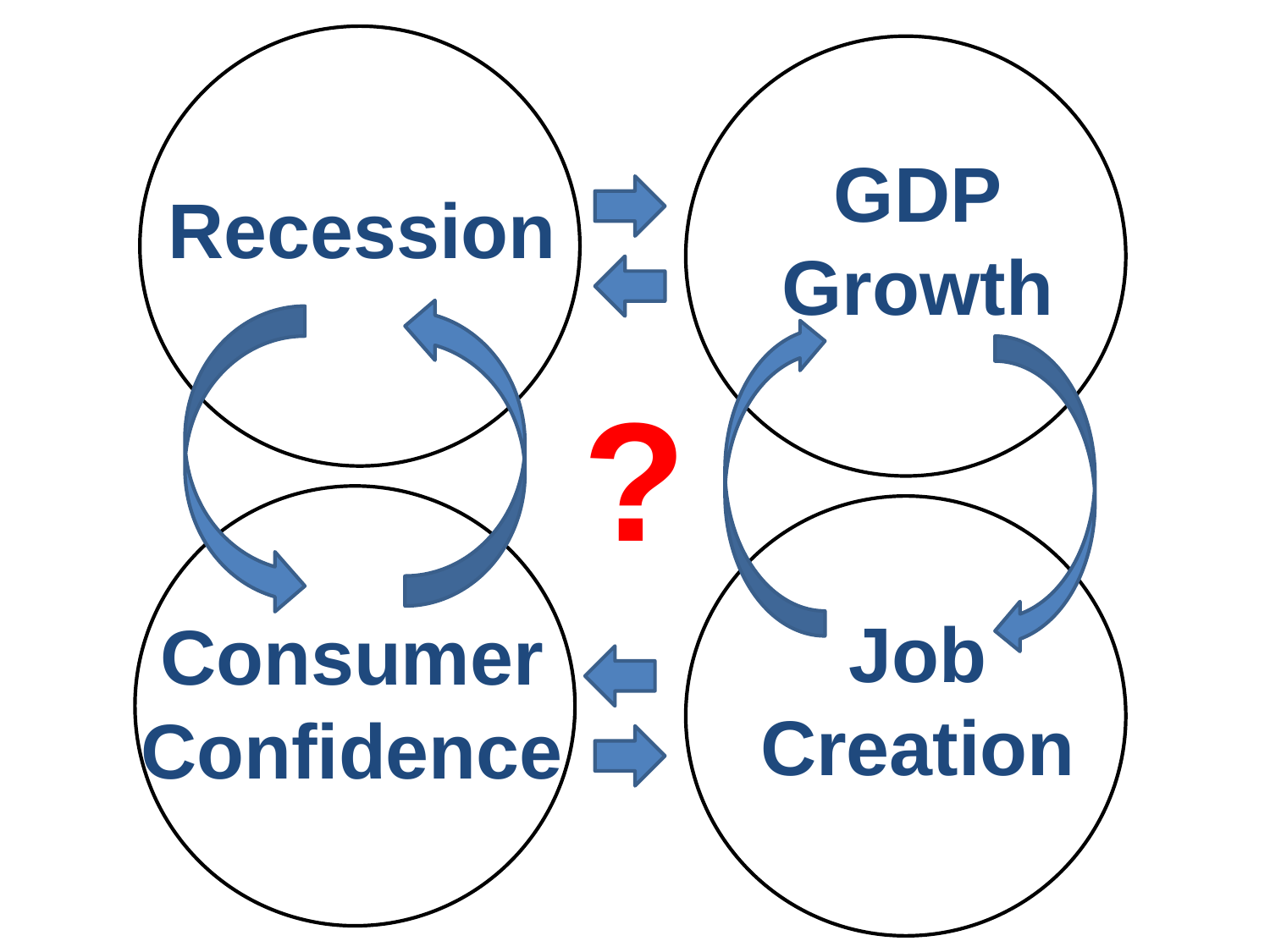

Recession
GDP
Growth

?

Job
Creation
Consumer
Confidence